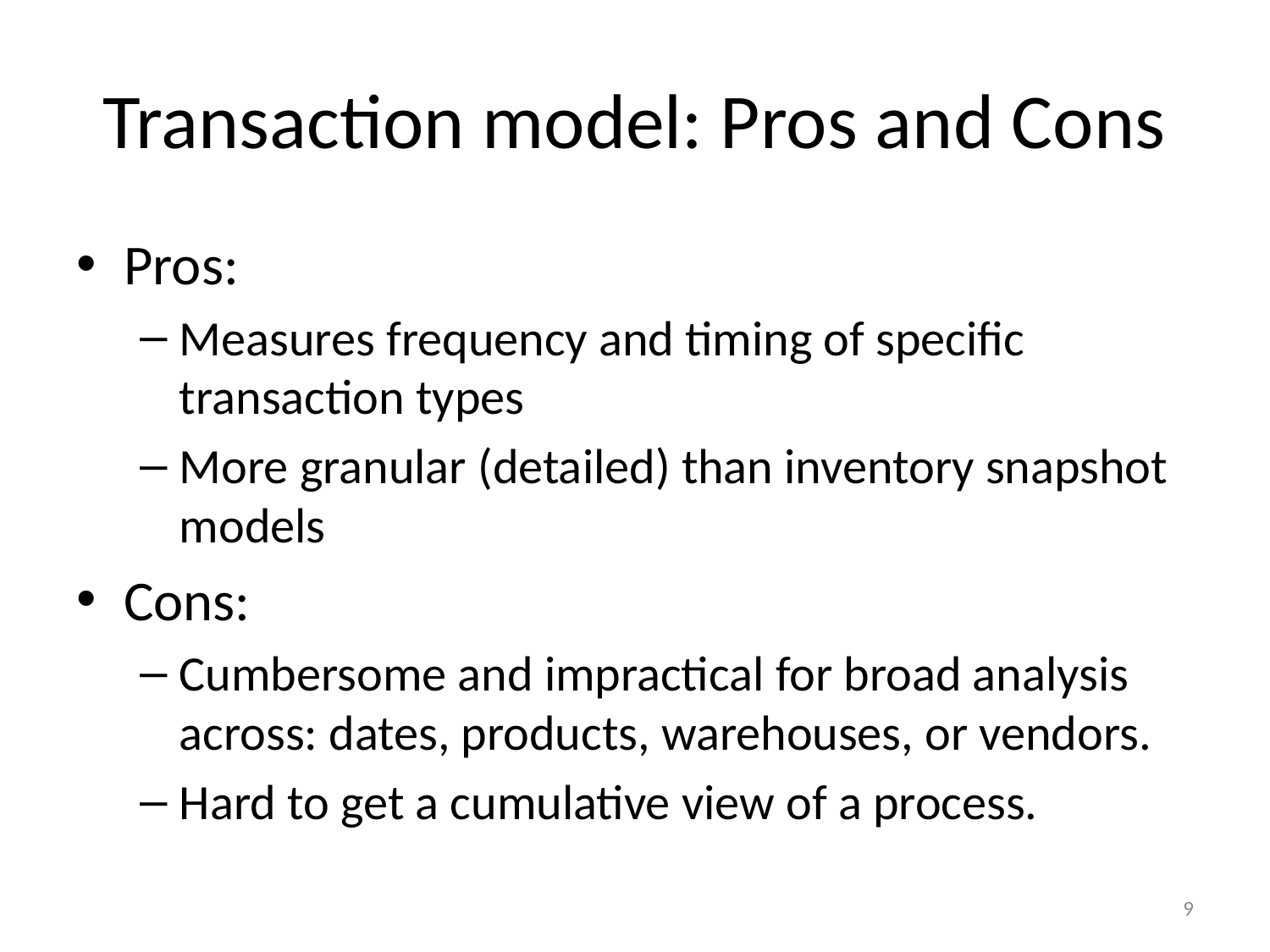

# Transaction model: Pros and Cons
Pros:
Measures frequency and timing of specific transaction types
More granular (detailed) than inventory snapshot models
Cons:
Cumbersome and impractical for broad analysis across: dates, products, warehouses, or vendors.
Hard to get a cumulative view of a process.
9